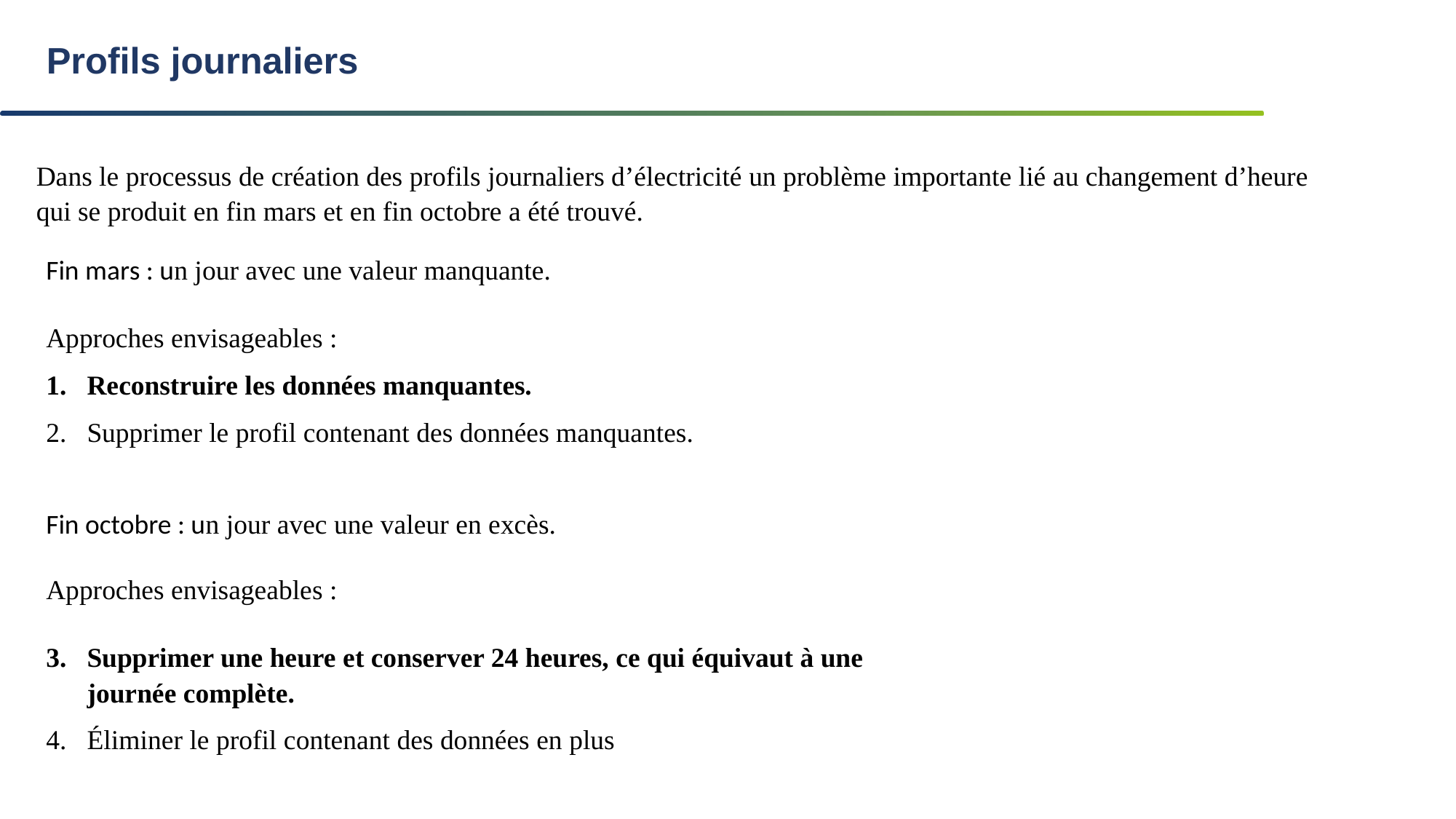

# Profils journaliers
Dans le processus de création des profils journaliers d’électricité un problème importante lié au changement d’heure qui se produit en fin mars et en fin octobre a été trouvé.

Fin mars : un jour avec une valeur manquante.

Approches envisageables :
Reconstruire les données manquantes.
Supprimer le profil contenant des données manquantes.

Fin octobre : un jour avec une valeur en excès.

Approches envisageables :

Supprimer une heure et conserver 24 heures, ce qui équivaut à une journée complète.
Éliminer le profil contenant des données en plus